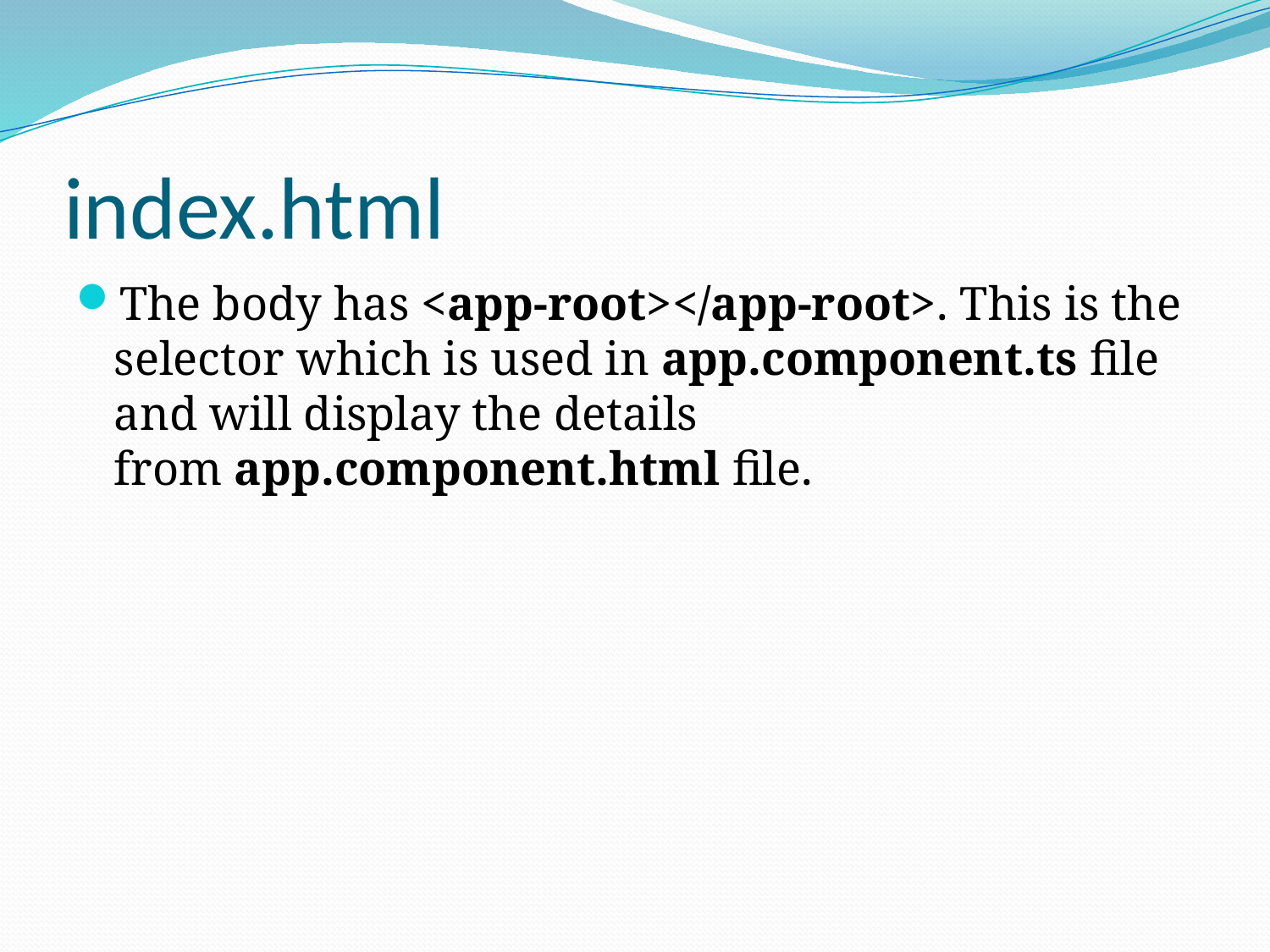

# index.html
The body has <app-root></app-root>. This is the selector which is used in app.component.ts file and will display the details from app.component.html file.